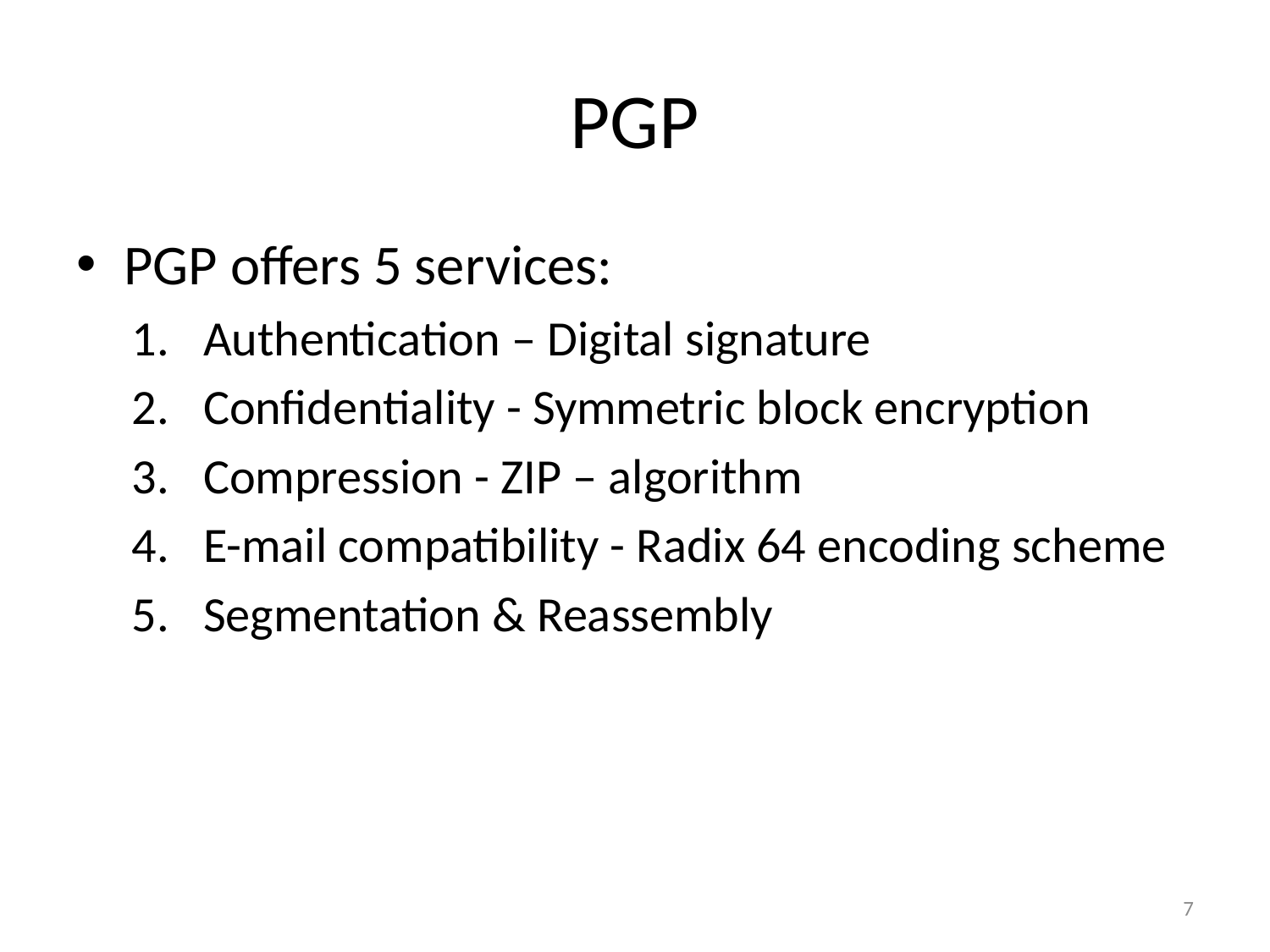

# PGP
PGP offers 5 services:
Authentication – Digital signature
Confidentiality - Symmetric block encryption
Compression - ZIP – algorithm
E-mail compatibility - Radix 64 encoding scheme
Segmentation & Reassembly
7